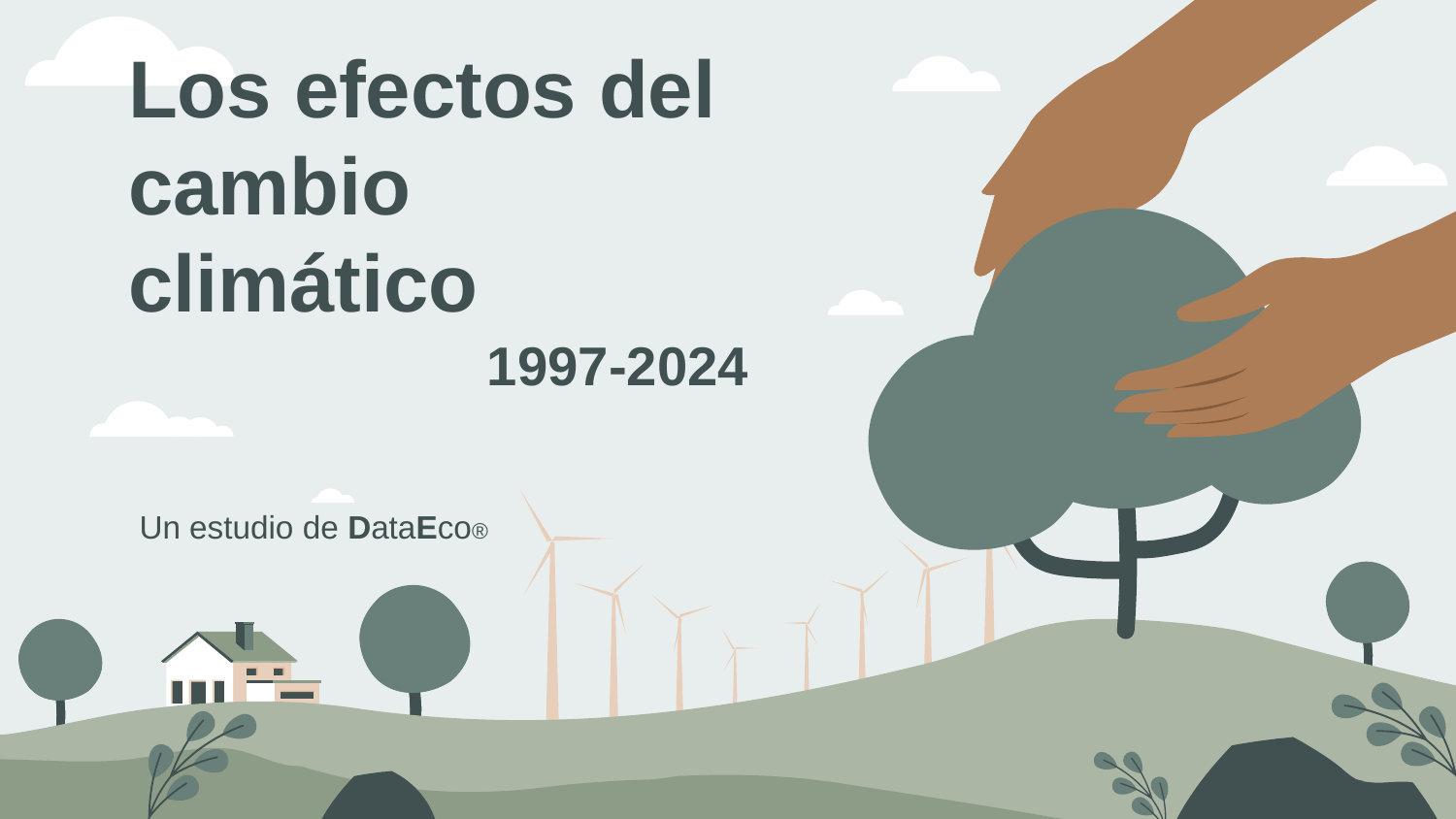

# Los efectos del cambio climático

1997-2024

Un estudio de DataEco®